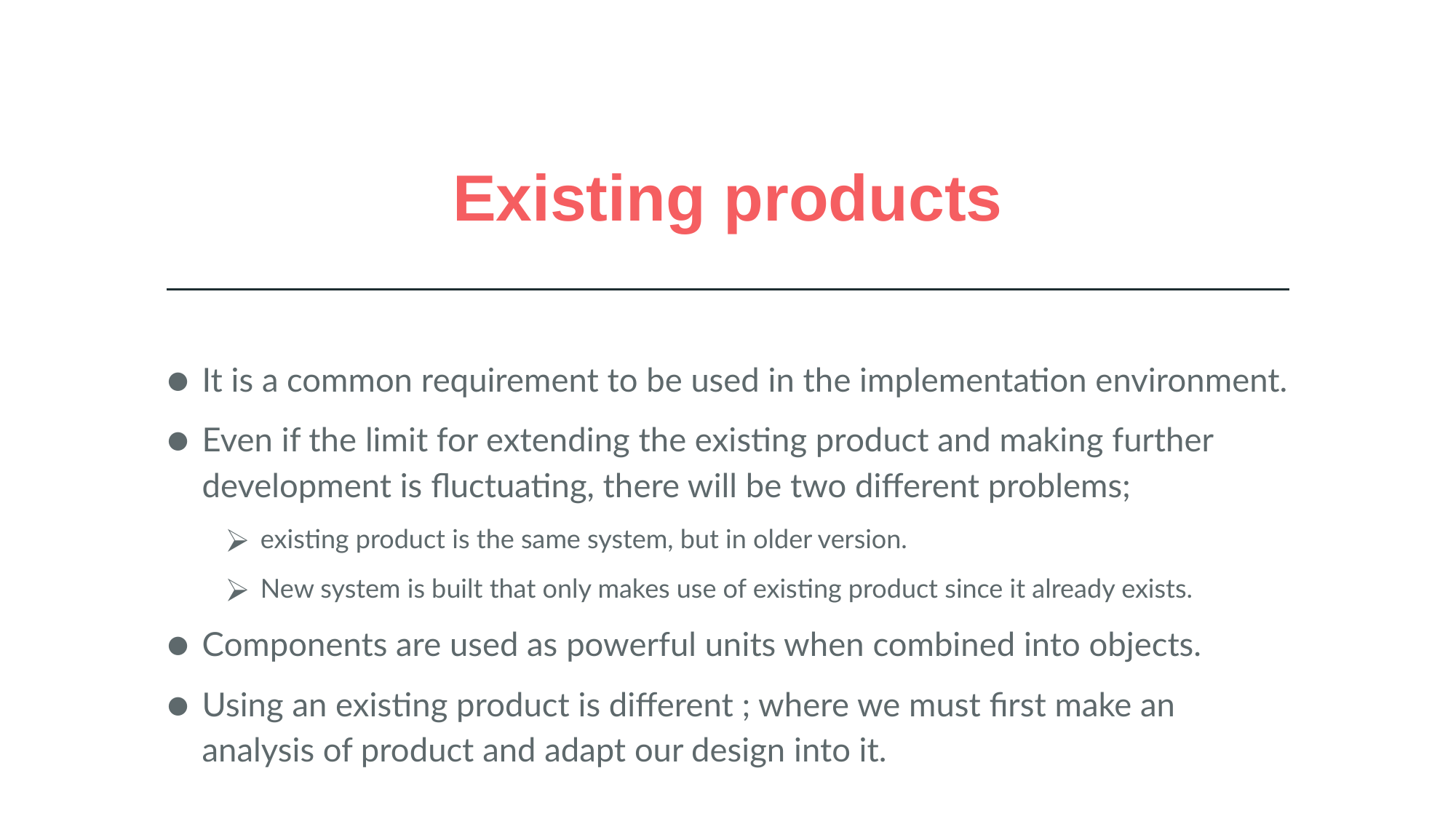

# Existing products
It is a common requirement to be used in the implementation environment.
Even if the limit for extending the existing product and making further development is fluctuating, there will be two different problems;
existing product is the same system, but in older version.
New system is built that only makes use of existing product since it already exists.
Components are used as powerful units when combined into objects.
Using an existing product is different ; where we must first make an analysis of product and adapt our design into it.